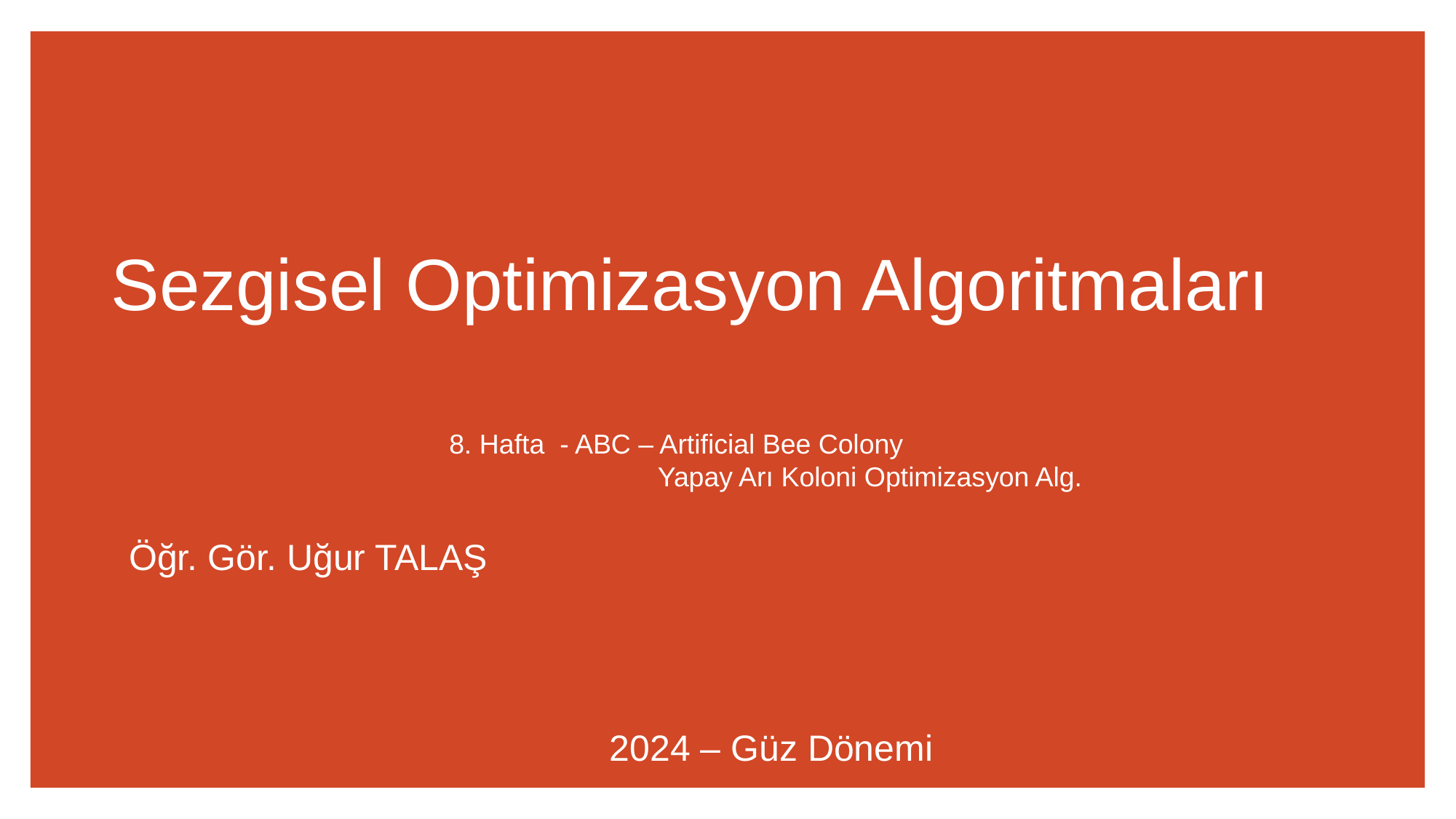

# Sezgisel Optimizasyon Algoritmaları
8. Hafta  - ABC – Artificial Bee Colony
	             Yapay Arı Koloni Optimizasyon Alg.
Öğr. Gör. Uğur TALAŞ
2024 – Güz Dönemi